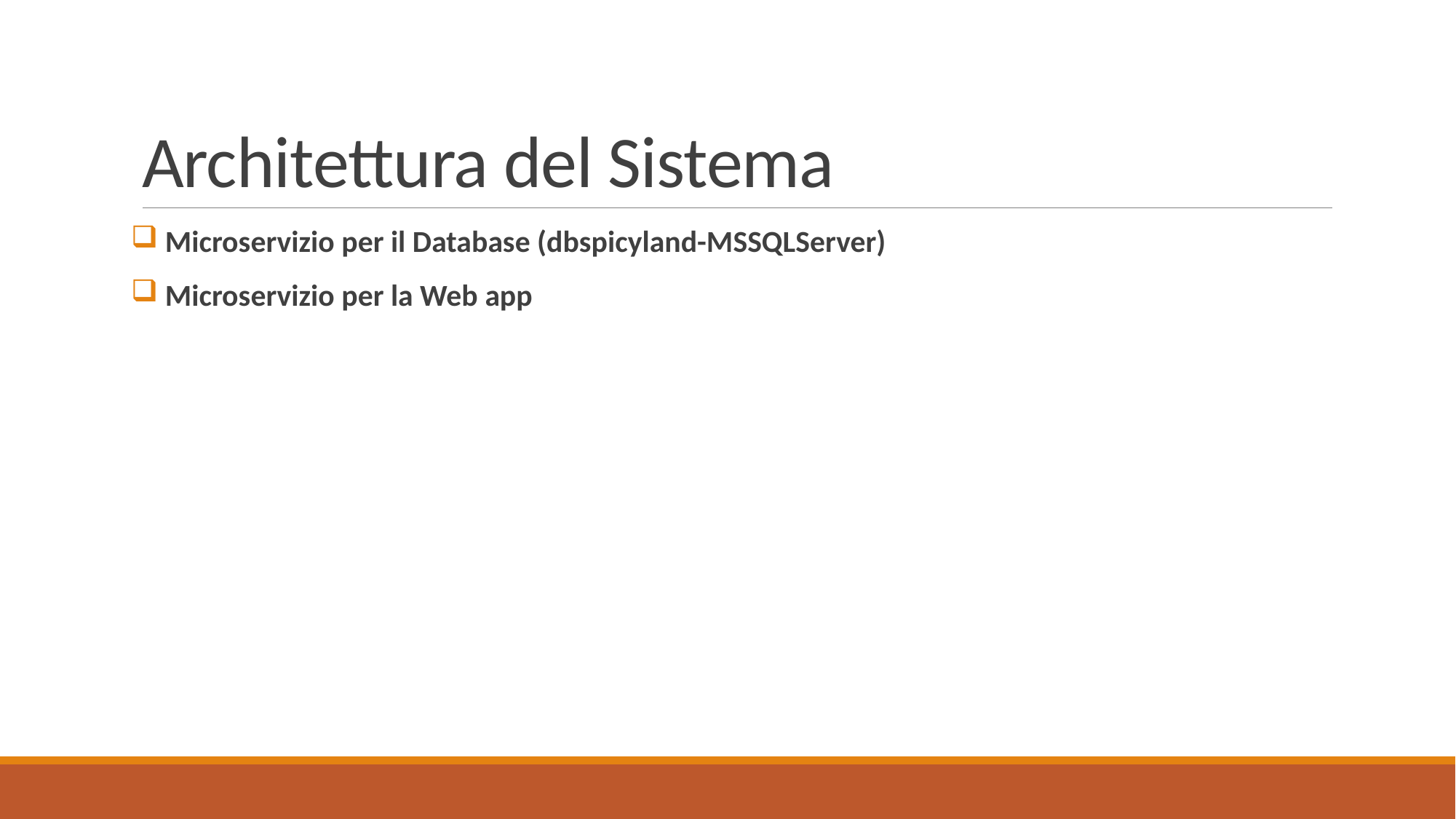

# Architettura del Sistema
 Microservizio per il Database (dbspicyland-MSSQLServer)
 Microservizio per la Web app